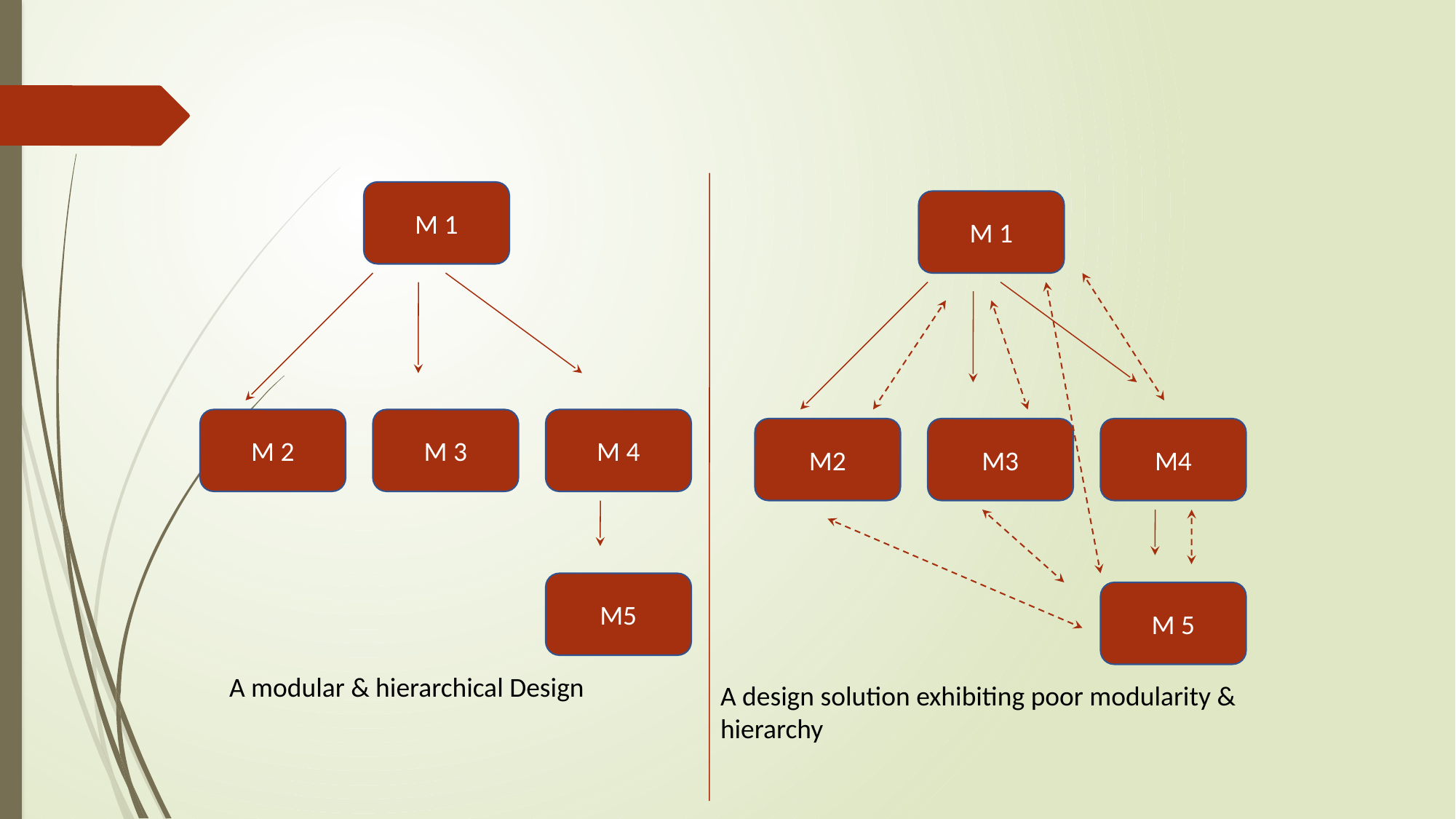

M 1
M 1
M 2
M 3
M 4
M2
M3
M4
M5
M 5
A modular & hierarchical Design
A design solution exhibiting poor modularity & hierarchy